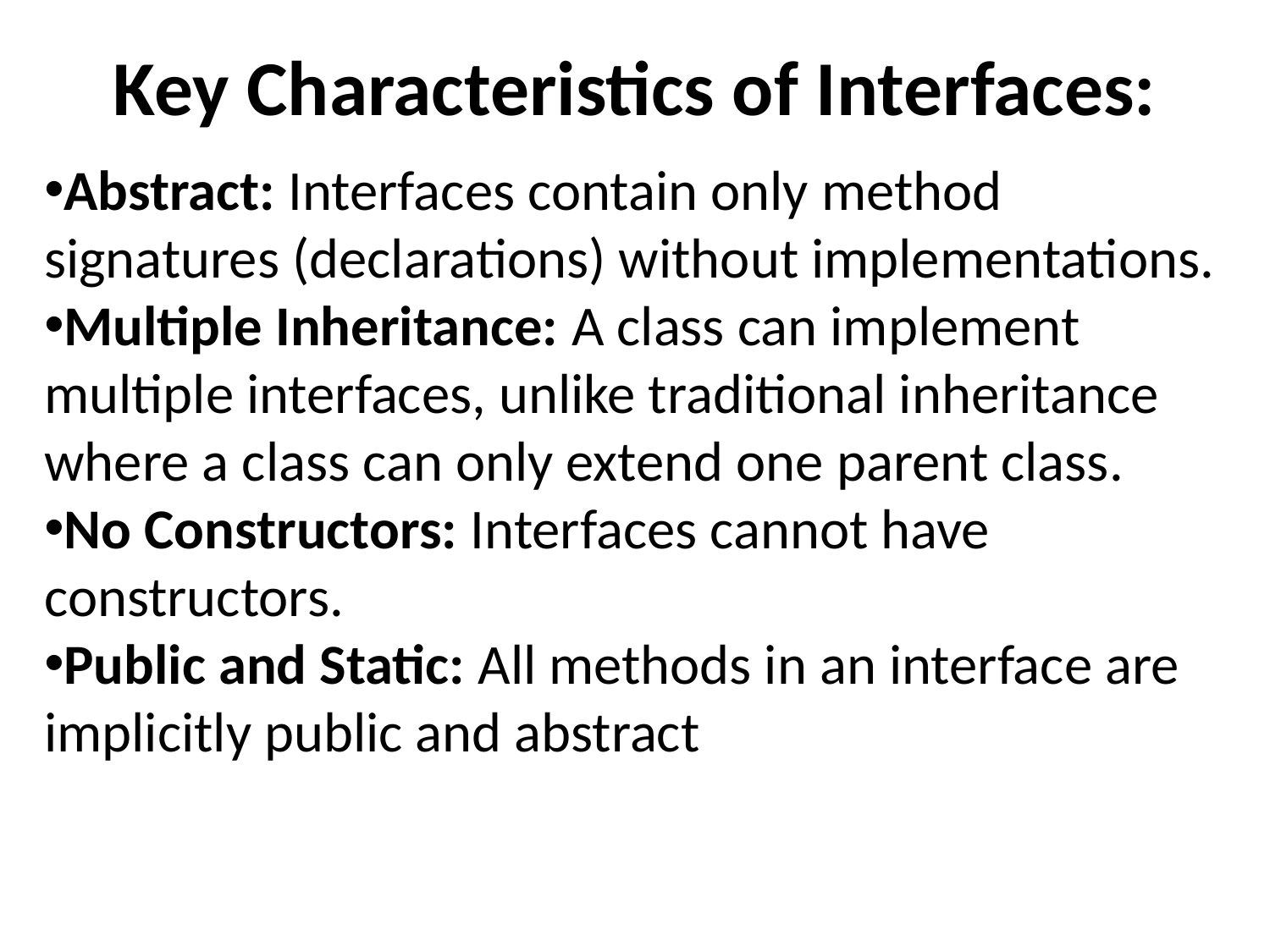

# Key Characteristics of Interfaces:
Abstract: Interfaces contain only method signatures (declarations) without implementations.
Multiple Inheritance: A class can implement multiple interfaces, unlike traditional inheritance where a class can only extend one parent class.
No Constructors: Interfaces cannot have constructors.
Public and Static: All methods in an interface are implicitly public and abstract